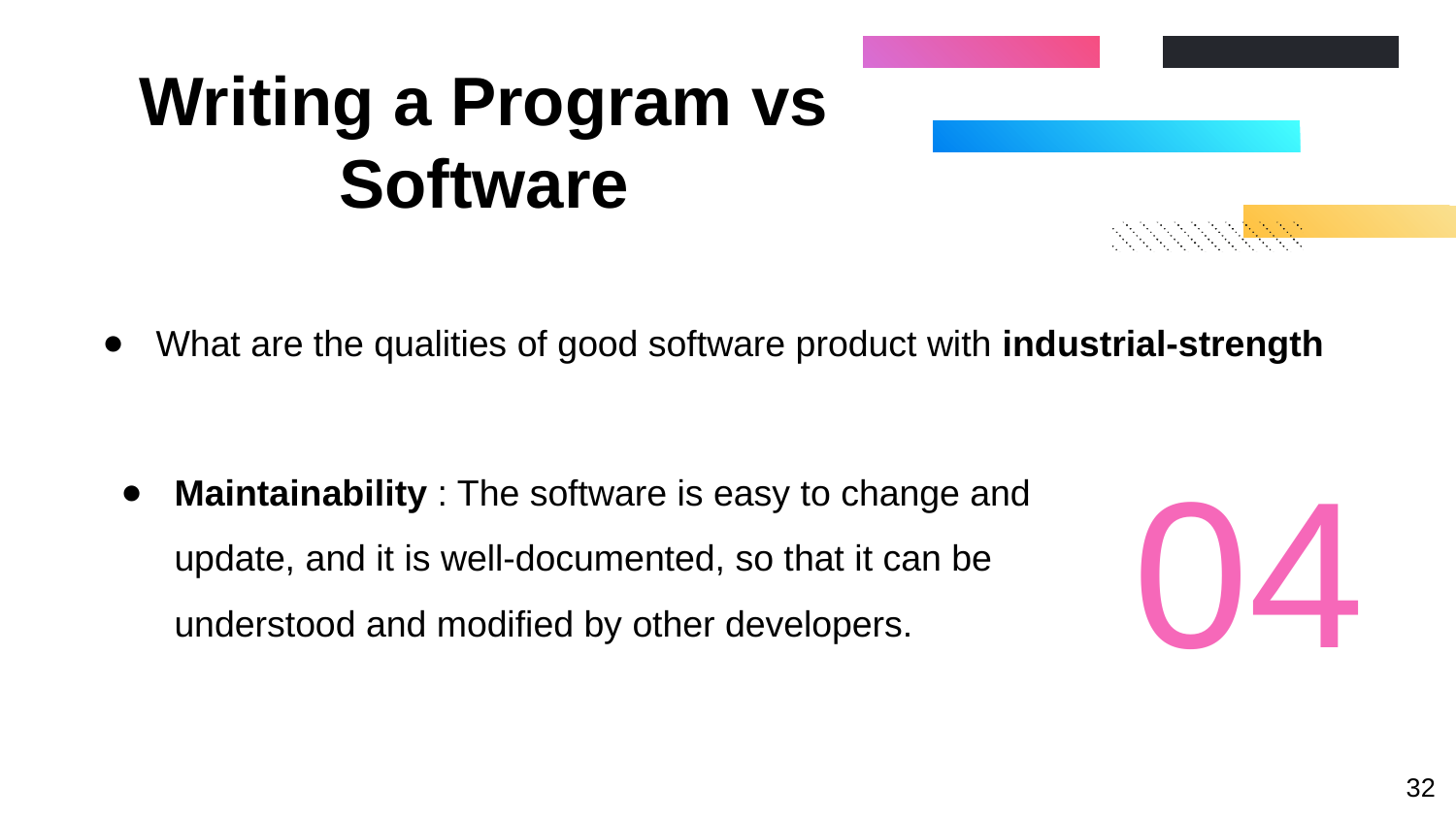

# Writing a Program vs Software
What are the qualities of good software product with industrial-strength

04
Maintainability : The software is easy to change and update, and it is well-documented, so that it can be understood and modified by other developers.

32